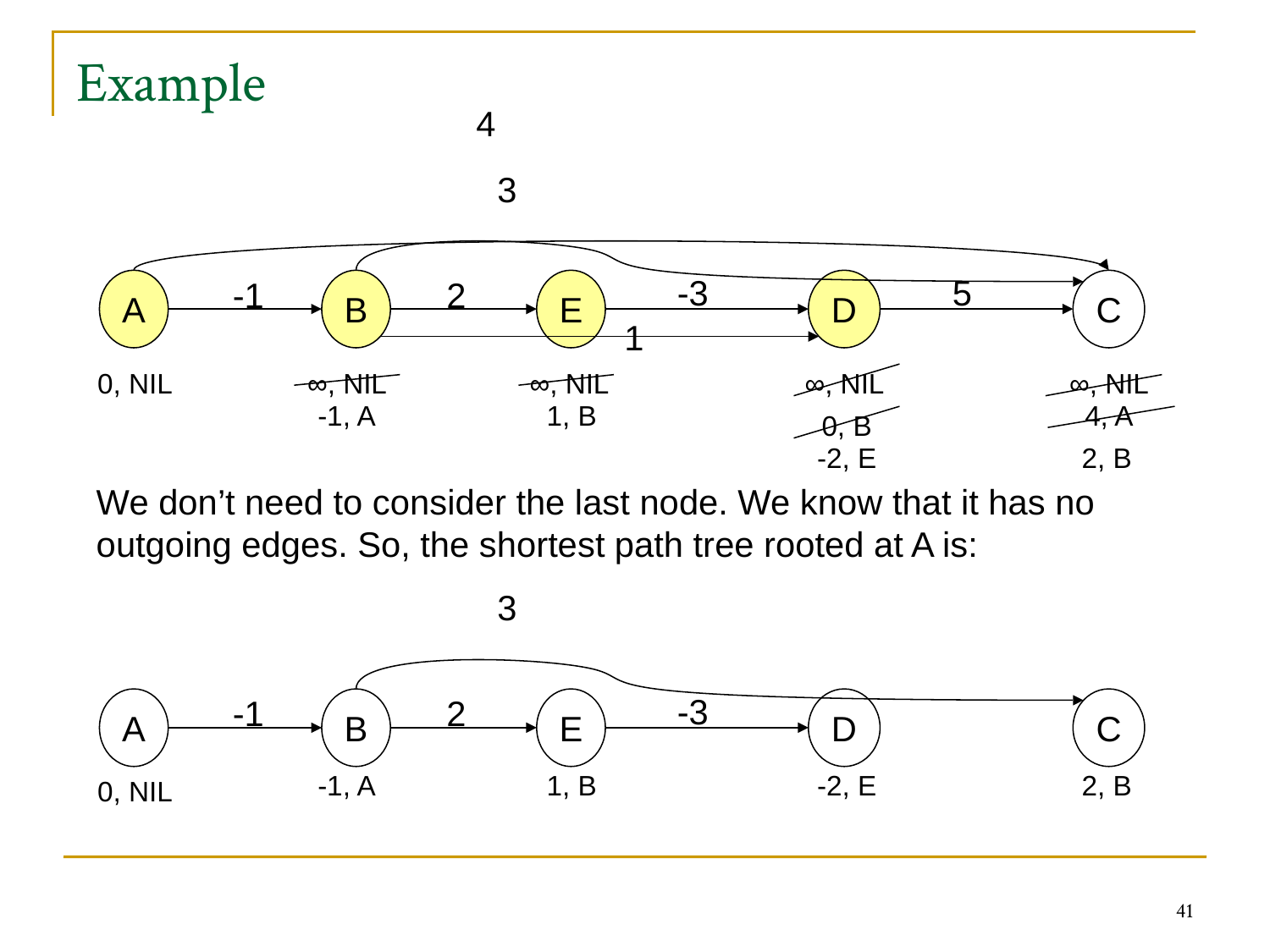

# Example
4
3
-3
5
-1
2
A
B
E
D
C
1
0, NIL
∞, NIL
∞, NIL
∞, NIL
∞, NIL

-1, A
1, B
4, A
0, B

-2, E
2, B
We don’t need to consider the last node. We know that it has no
outgoing edges. So, the shortest path tree rooted at A is:
3
-3
-1
2
A
B
E
D
C
-1, A
1, B
-2, E
2, B
0, NIL
41